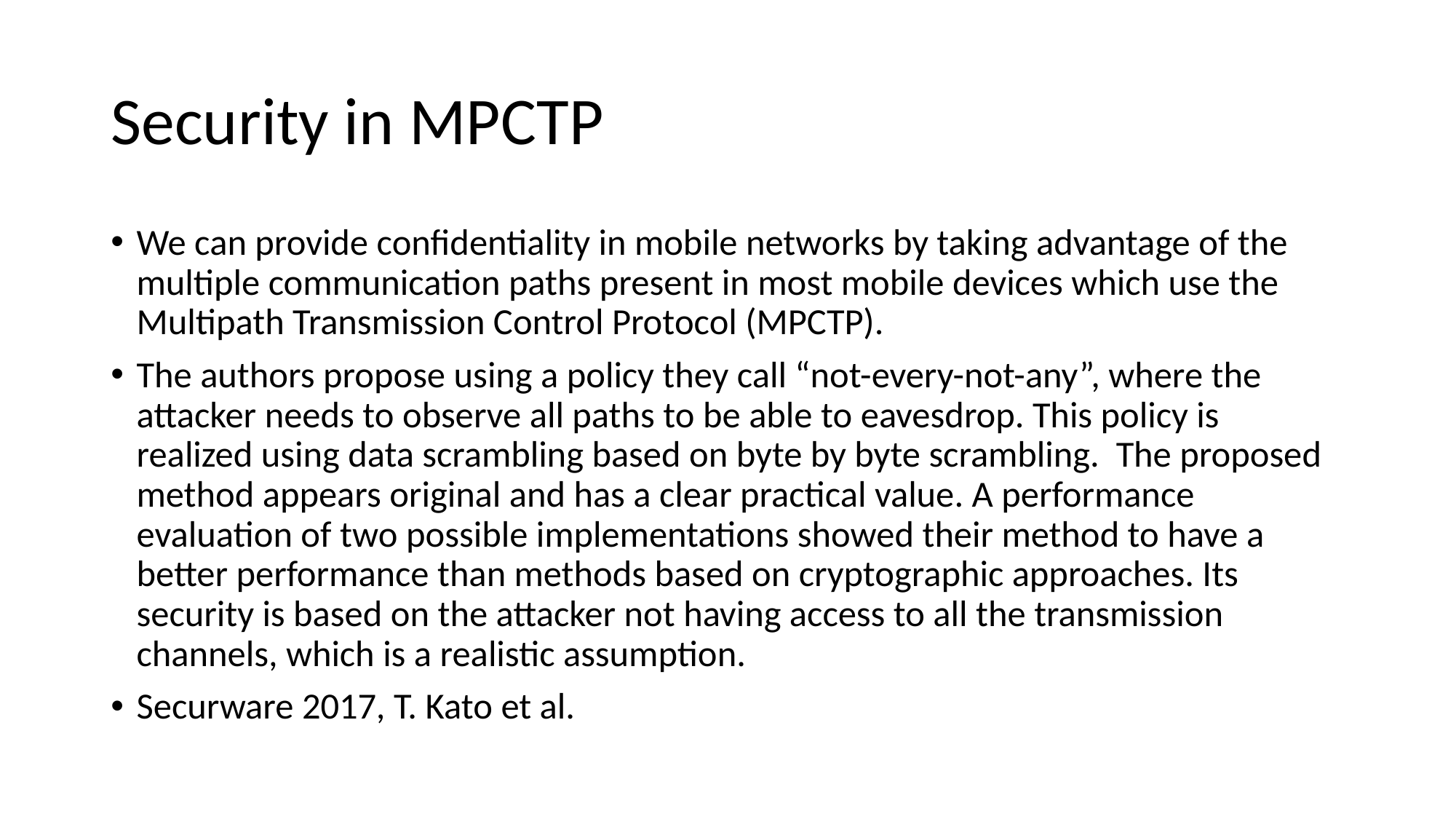

# Security in MPCTP
We can provide confidentiality in mobile networks by taking advantage of the multiple communication paths present in most mobile devices which use the Multipath Transmission Control Protocol (MPCTP).
The authors propose using a policy they call “not-every-not-any”, where the attacker needs to observe all paths to be able to eavesdrop. This policy is realized using data scrambling based on byte by byte scrambling.  The proposed method appears original and has a clear practical value. A performance evaluation of two possible implementations showed their method to have a better performance than methods based on cryptographic approaches. Its security is based on the attacker not having access to all the transmission channels, which is a realistic assumption.
Securware 2017, T. Kato et al.